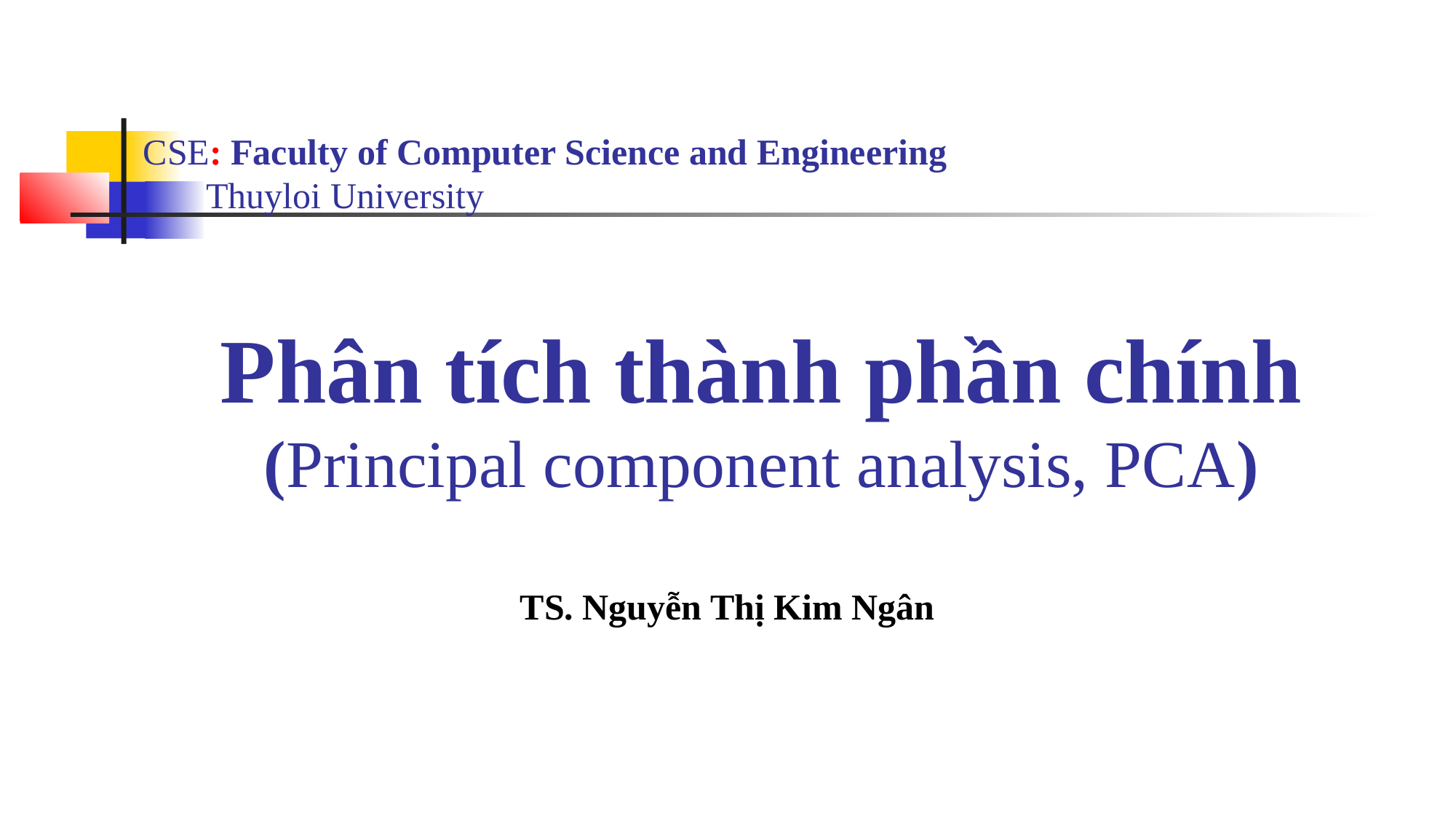

CSE: Faculty of Computer Science and Engineering
       Thuyloi University
# Phân tích thành phần chính (Principal component analysis, PCA)
TS. Nguyễn Thị Kim Ngân